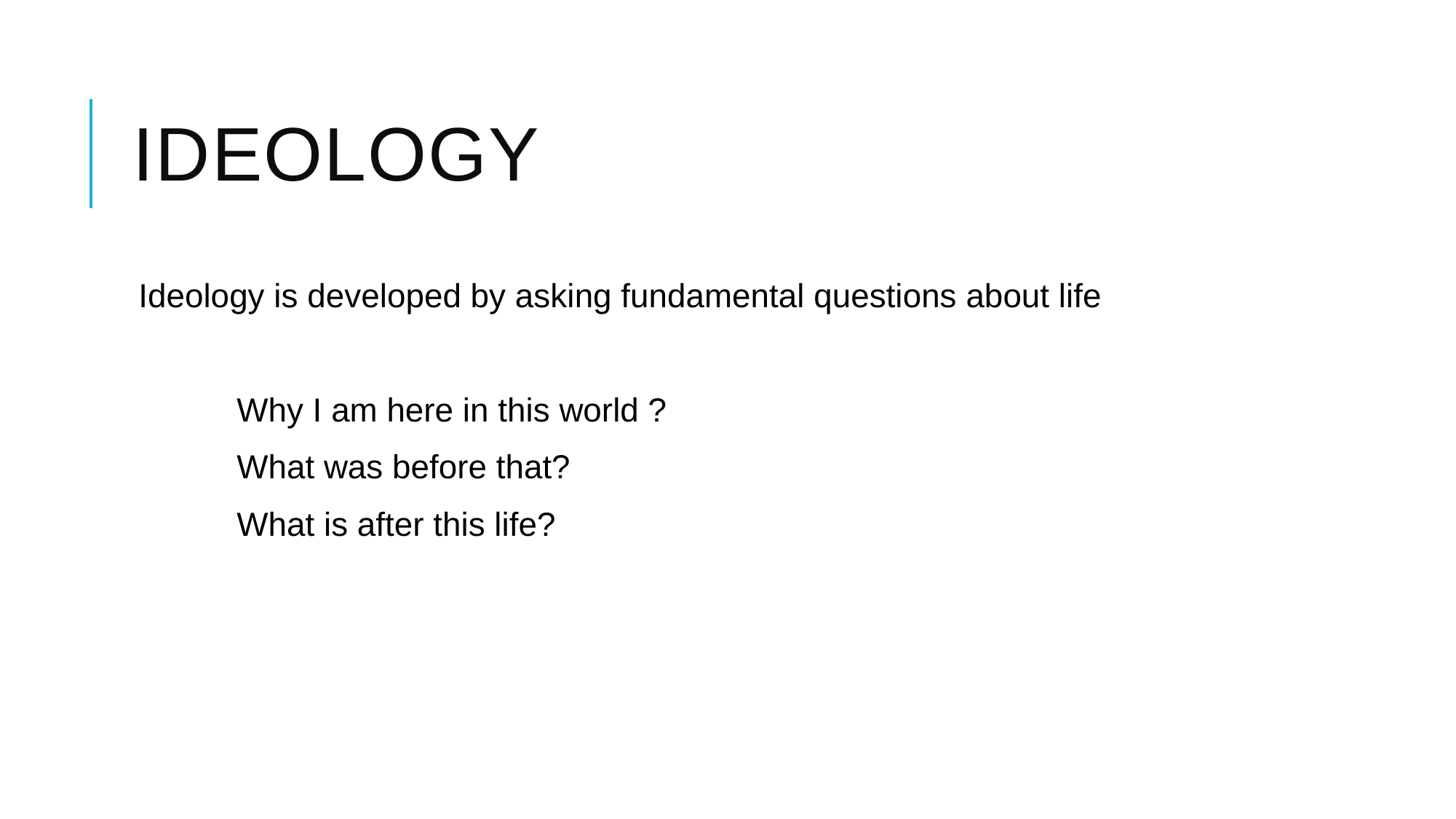

# Ideology
Ideology is developed by asking fundamental questions about life

 	Why I am here in this world ?
	What was before that?
	What is after this life?